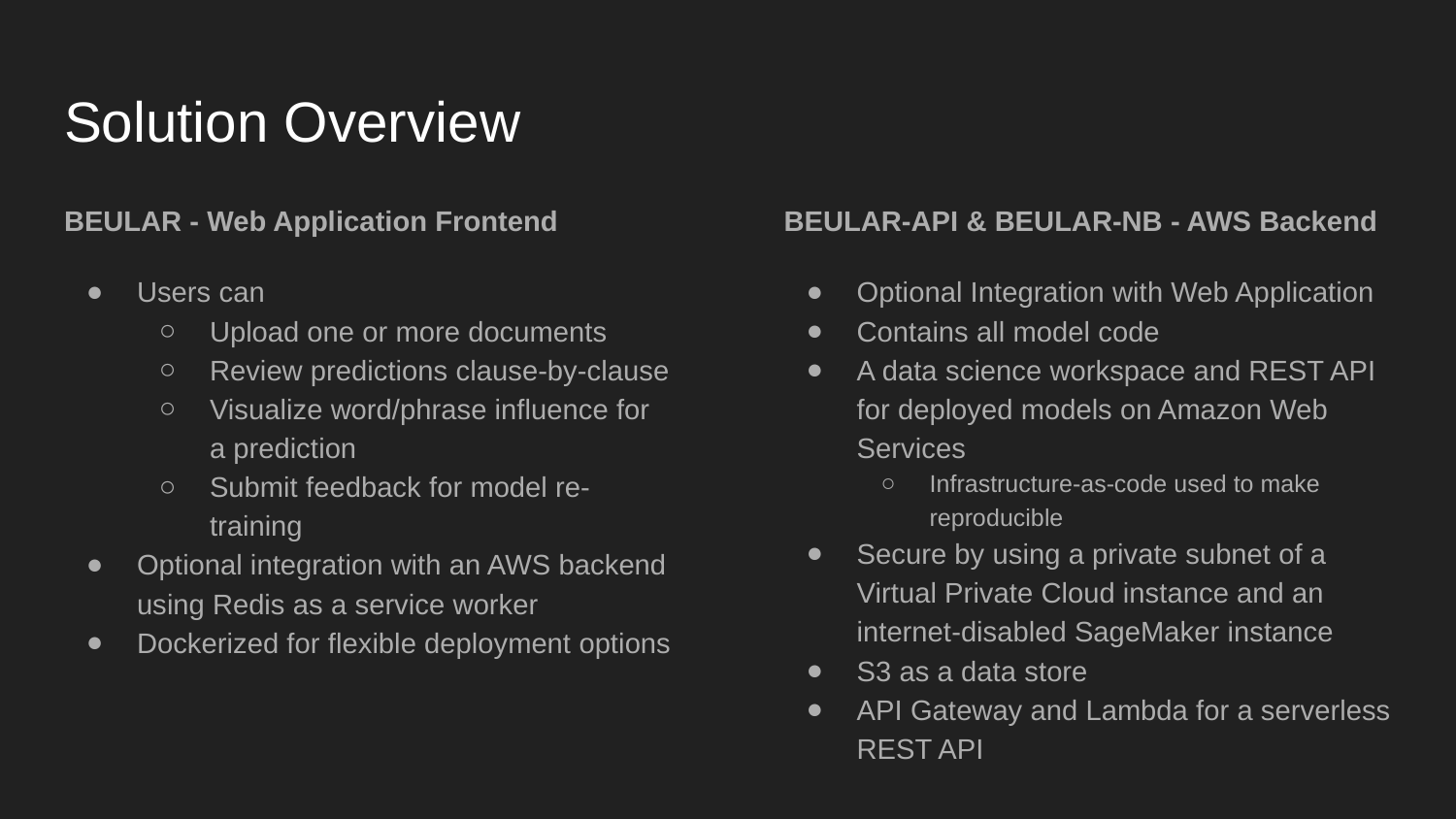

# Solution Overview
BEULAR - Web Application Frontend
Users can
Upload one or more documents
Review predictions clause-by-clause
Visualize word/phrase influence for a prediction
Submit feedback for model re-training
Optional integration with an AWS backend using Redis as a service worker
Dockerized for flexible deployment options
BEULAR-API & BEULAR-NB - AWS Backend
Optional Integration with Web Application
Contains all model code
A data science workspace and REST API for deployed models on Amazon Web Services
Infrastructure-as-code used to make reproducible
Secure by using a private subnet of a Virtual Private Cloud instance and an internet-disabled SageMaker instance
S3 as a data store
API Gateway and Lambda for a serverless REST API